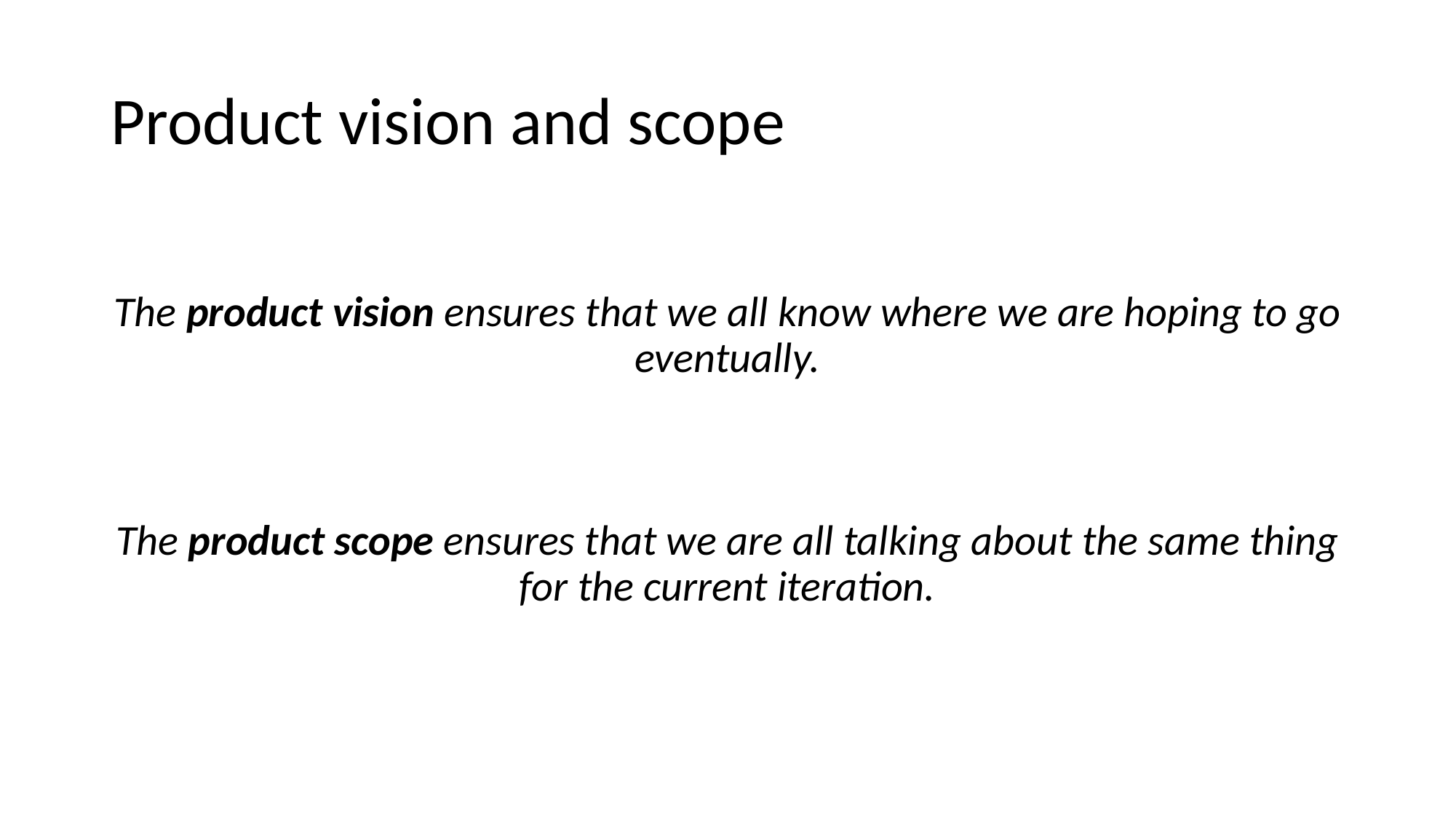

# Product vision and scope

The product vision ensures that we all know where we are hoping to go eventually.

The product scope ensures that we are all talking about the same thing for the current iteration.